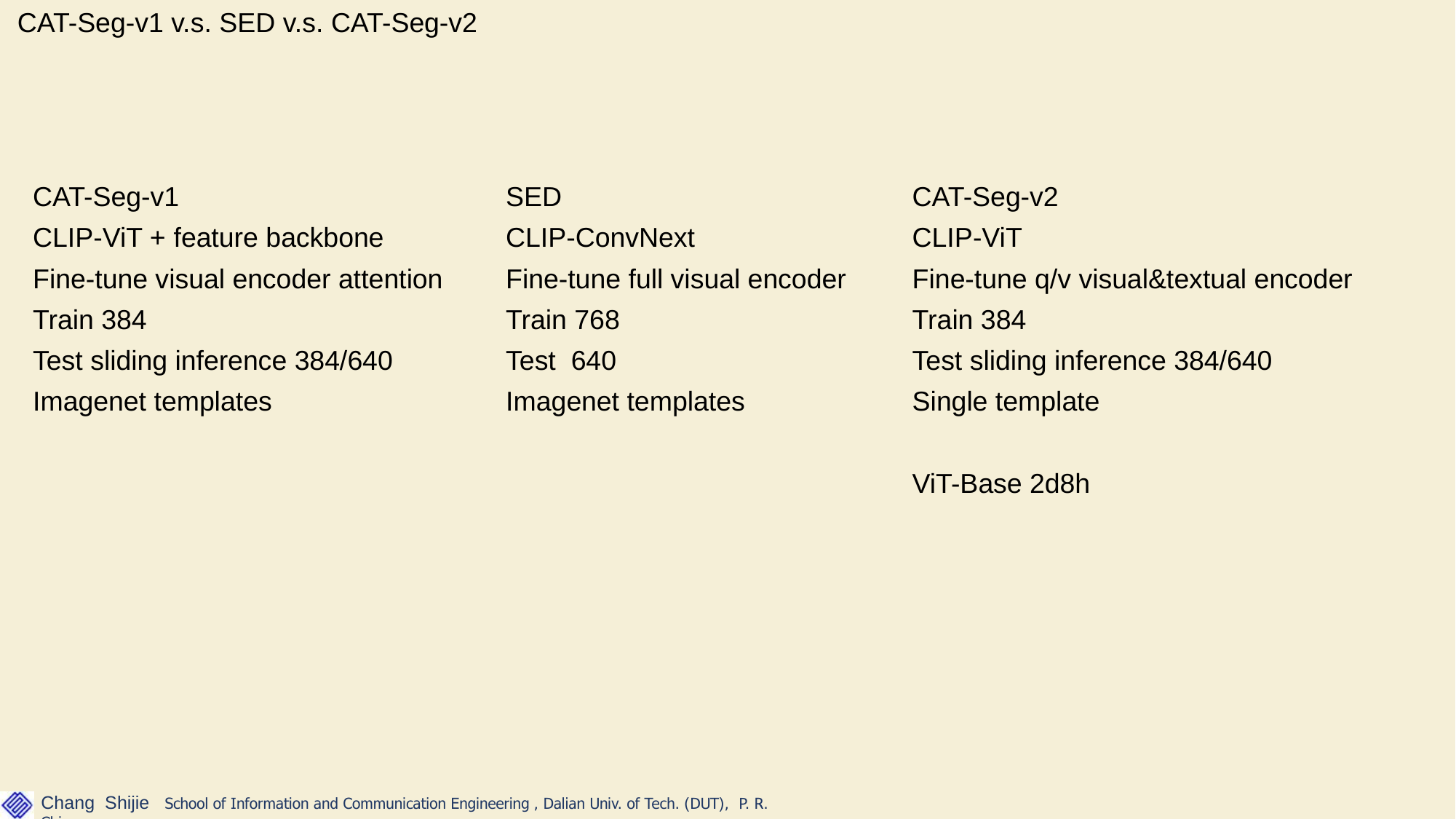

CAT-Seg-v1 v.s. SED v.s. CAT-Seg-v2
SED
CLIP-ConvNext
Fine-tune full visual encoder
Train 768
Test  640
Imagenet templates

CAT-Seg-v2
CLIP-ViT
Fine-tune q/v visual&textual encoder
Train 384
Test sliding inference 384/640
Single template

ViT-Base 2d8h

CAT-Seg-v1
CLIP-ViT + feature backbone
Fine-tune visual encoder attention
Train 384
Test sliding inference 384/640
Imagenet templates